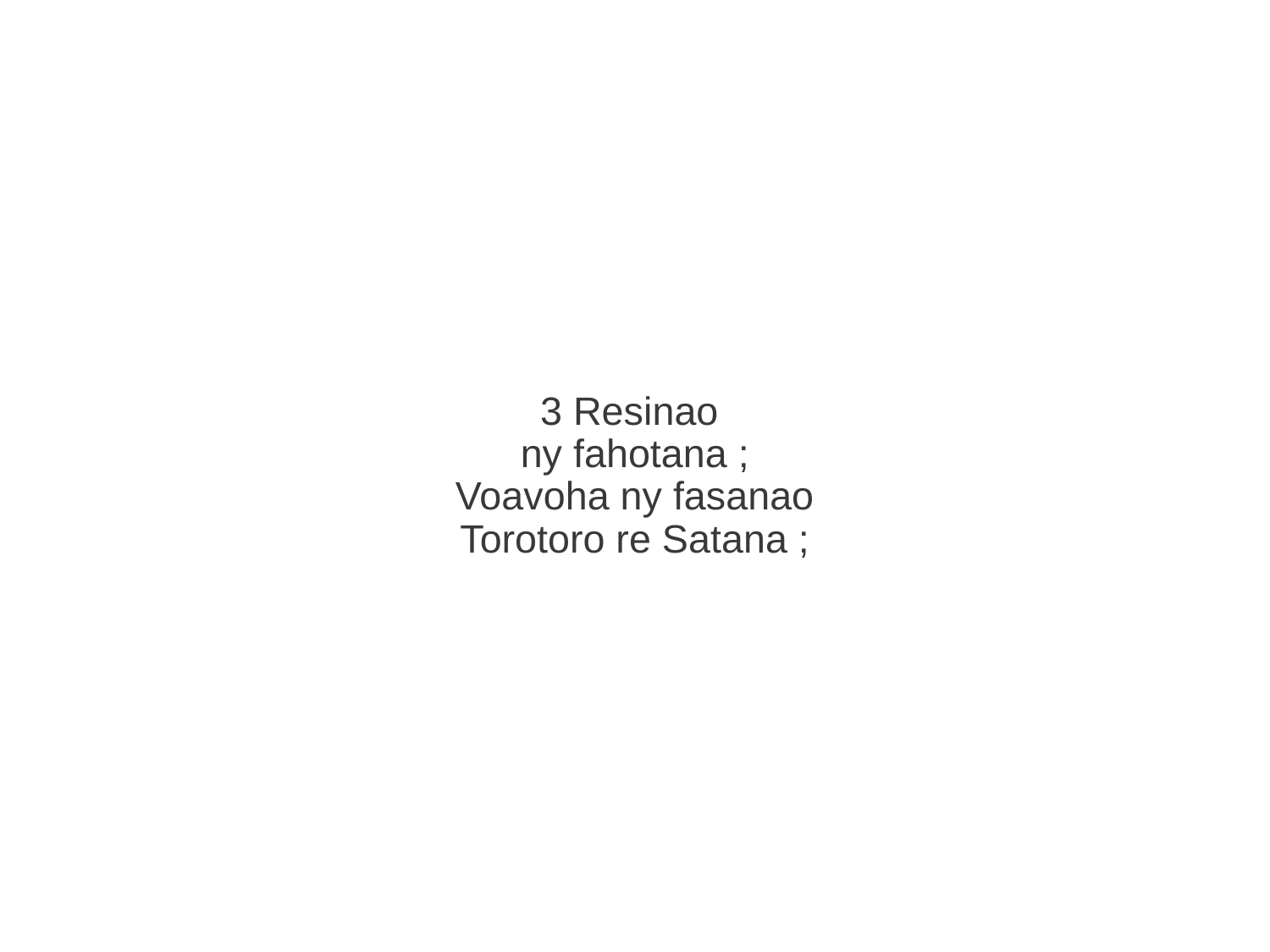

3 Resinao
ny fahotana ;
Voavoha ny fasanao
Torotoro re Satana ;